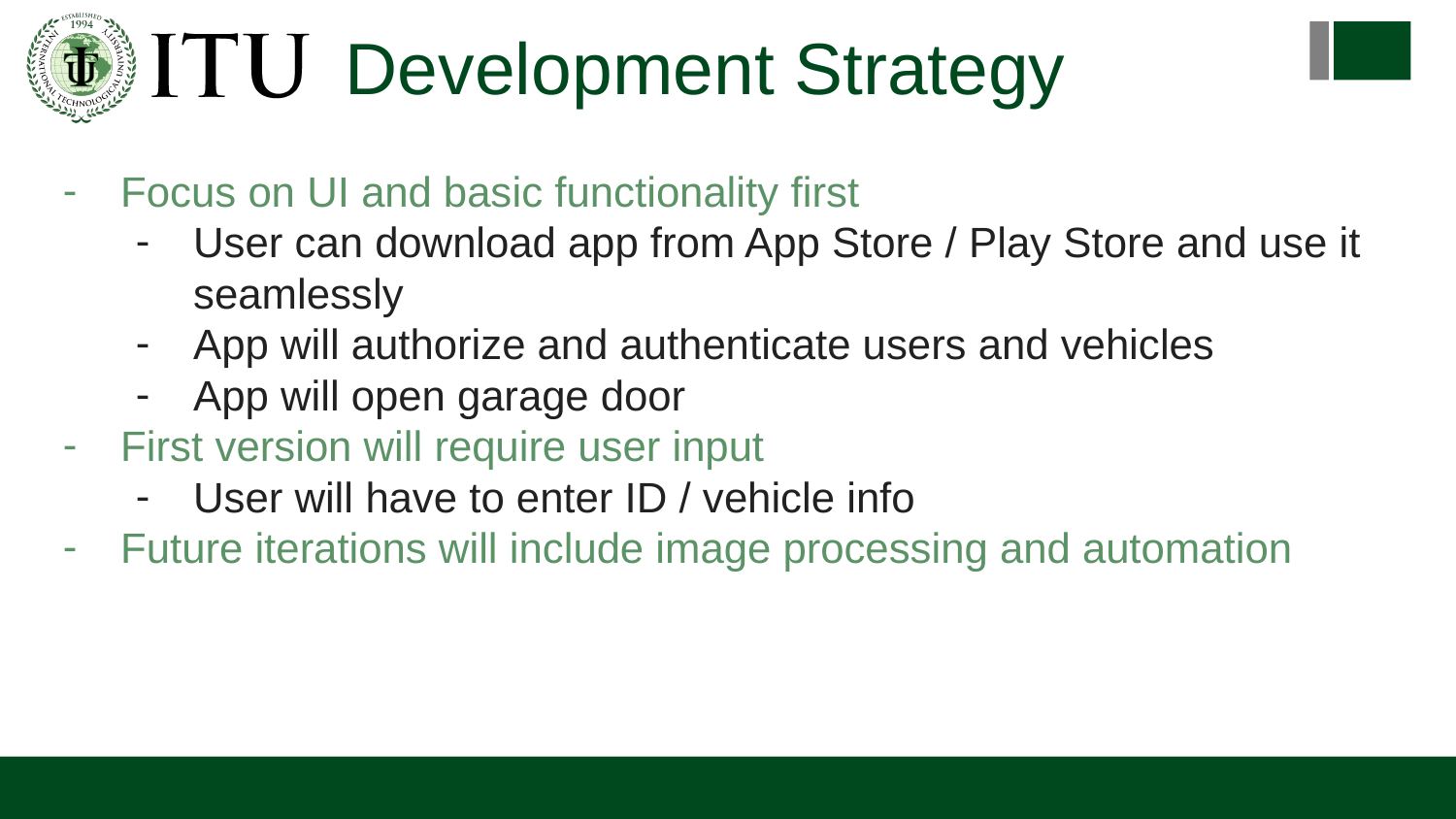

# Development Strategy
Focus on UI and basic functionality first
User can download app from App Store / Play Store and use it seamlessly
App will authorize and authenticate users and vehicles
App will open garage door
First version will require user input
User will have to enter ID / vehicle info
Future iterations will include image processing and automation